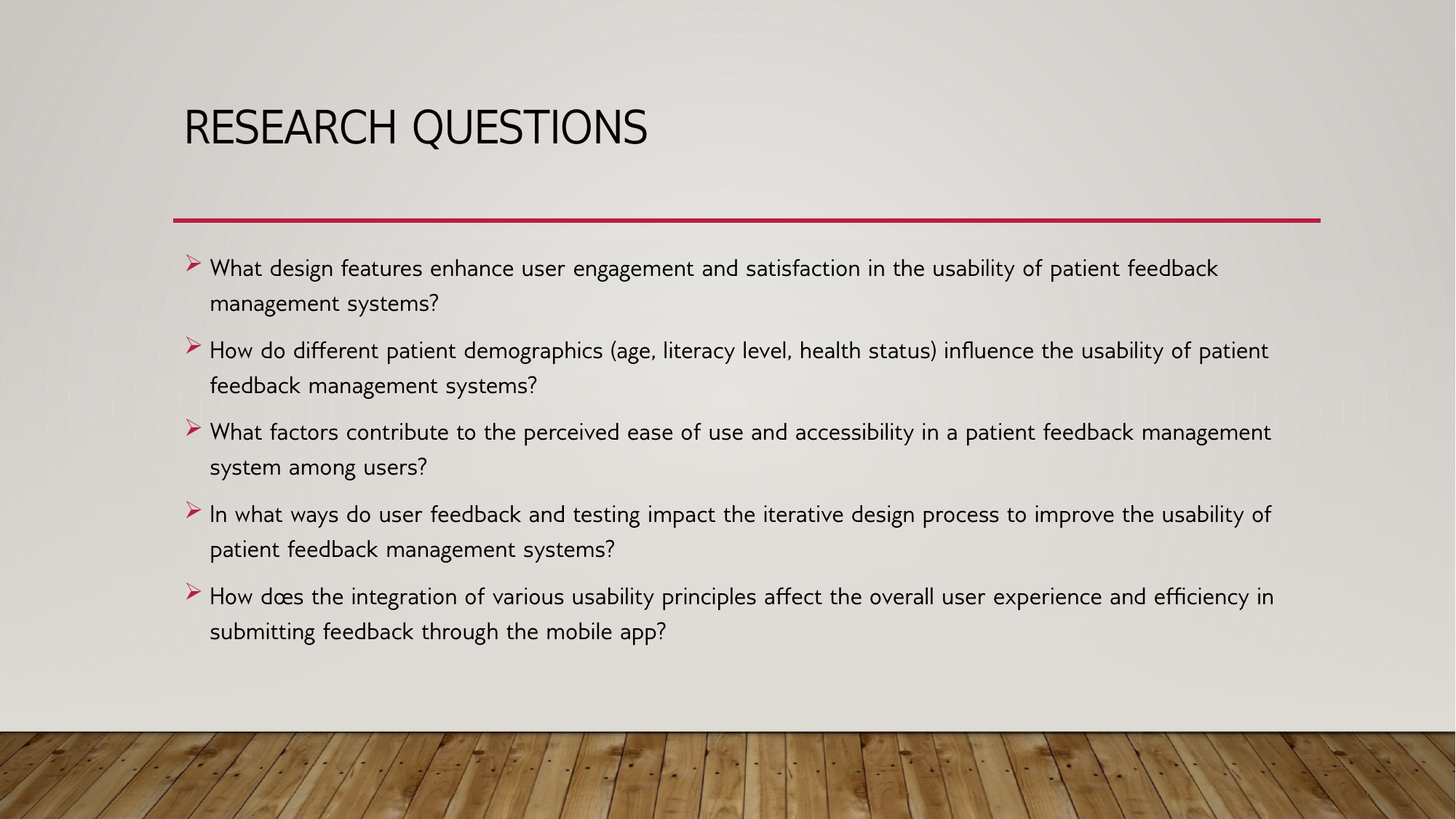

# Research Questions
What design features enhance user engagement and satisfaction in the usability of patient feedback management systems?
How do different patient demographics (age, literacy level, health status) influence the usability of patient feedback management systems?
What factors contribute to the perceived ease of use and accessibility in a patient feedback management system among users?
In what ways do user feedback and testing impact the iterative design process to improve the usability of patient feedback management systems?
How does the integration of various usability principles affect the overall user experience and efficiency in submitting feedback through the mobile app?